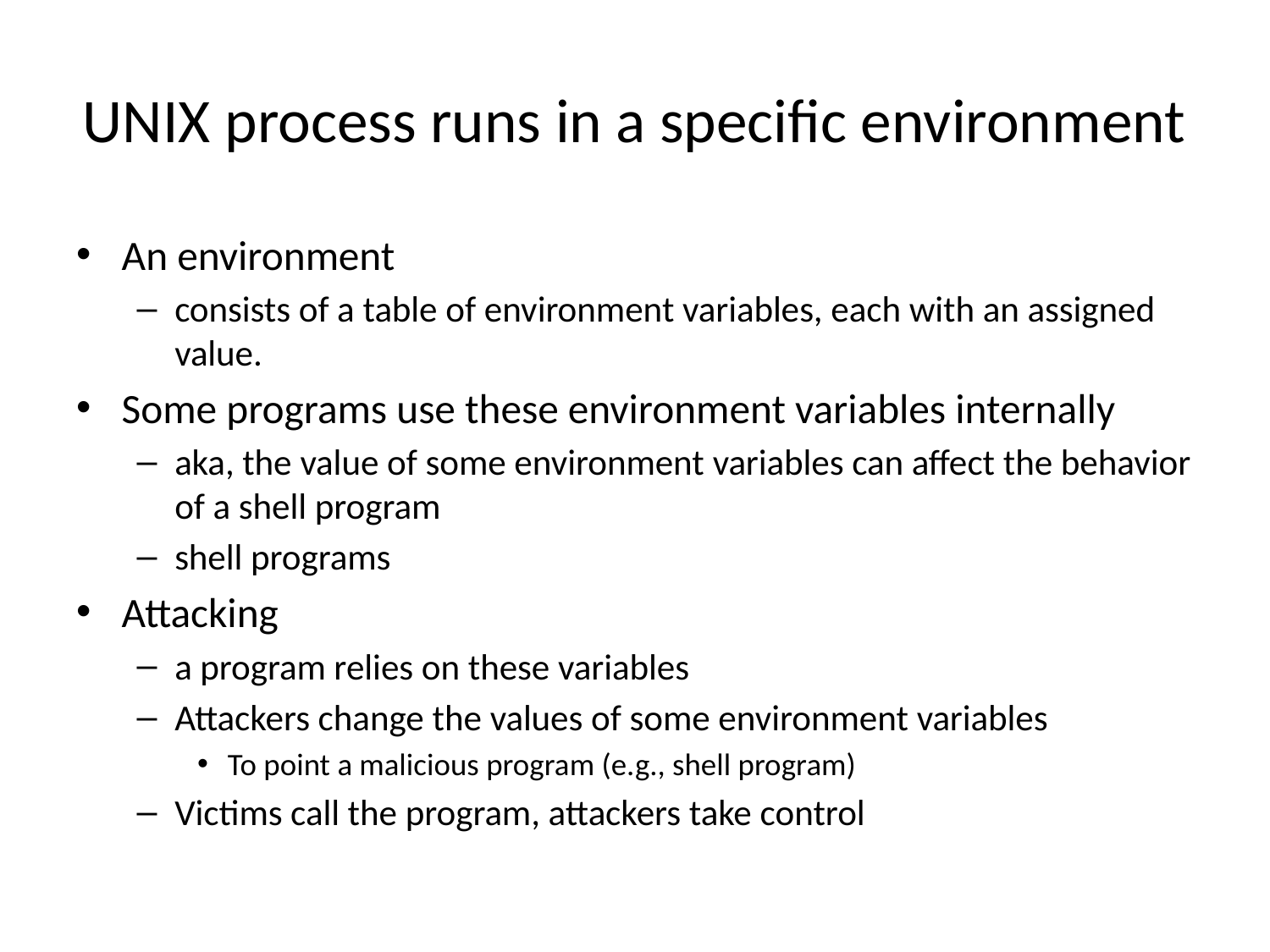

# UNIX process runs in a specific environment
An environment
consists of a table of environment variables, each with an assigned value.
Some programs use these environment variables internally
aka, the value of some environment variables can affect the behavior of a shell program
shell programs
Attacking
a program relies on these variables
Attackers change the values of some environment variables
To point a malicious program (e.g., shell program)
Victims call the program, attackers take control